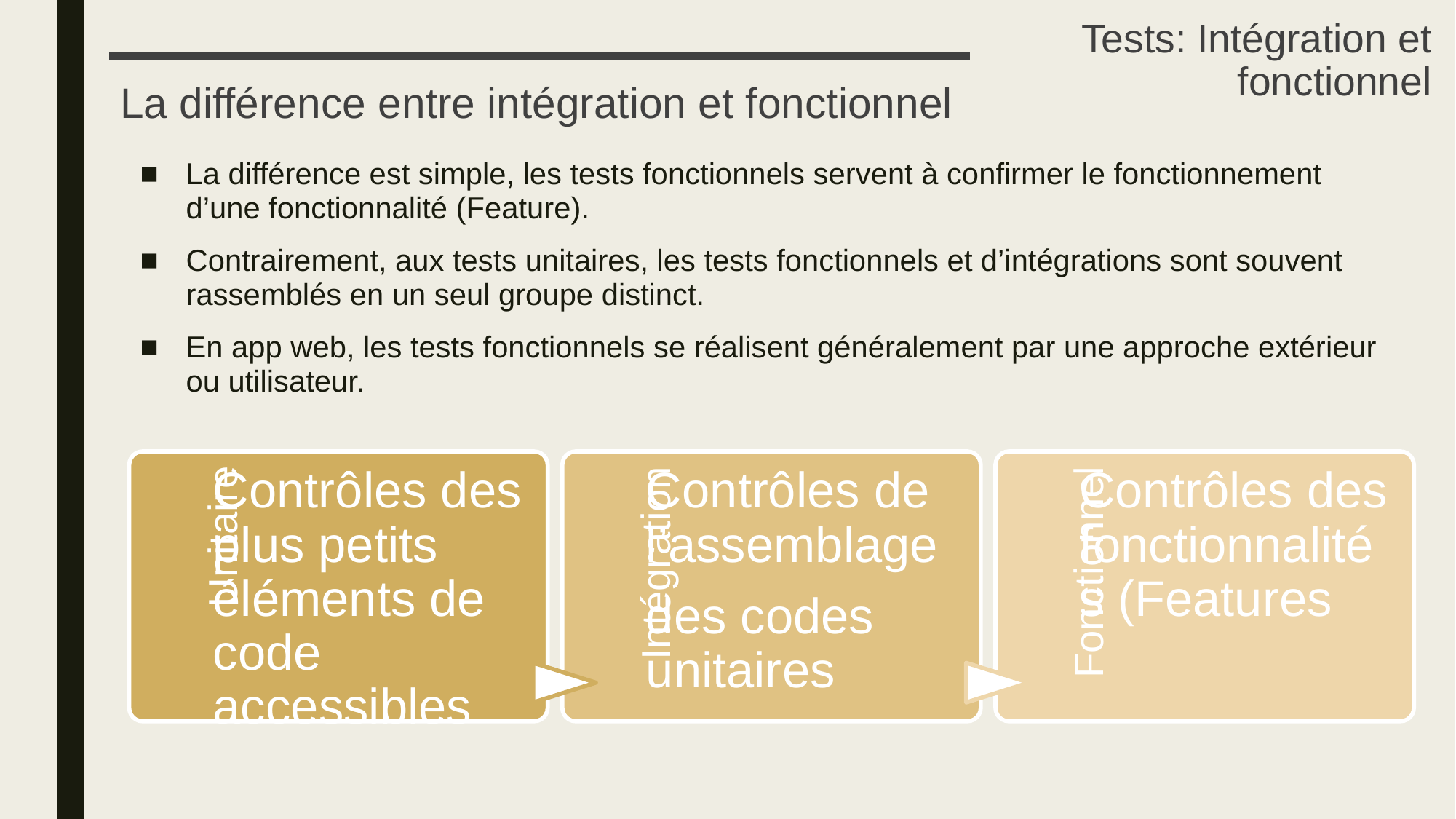

# Tests: Intégration et fonctionnel
La différence entre intégration et fonctionnel

La différence est simple, les tests fonctionnels servent à confirmer le fonctionnement d’une fonctionnalité (Feature).
Contrairement, aux tests unitaires, les tests fonctionnels et d’intégrations sont souvent rassemblés en un seul groupe distinct.
En app web, les tests fonctionnels se réalisent généralement par une approche extérieur ou utilisateur.
Unitaire
Contrôles des plus petits éléments de code accessibles
Intégration
Contrôles de l’assemblage
des codes unitaires
Fonctionnel
Contrôles des fonctionnalités (Features